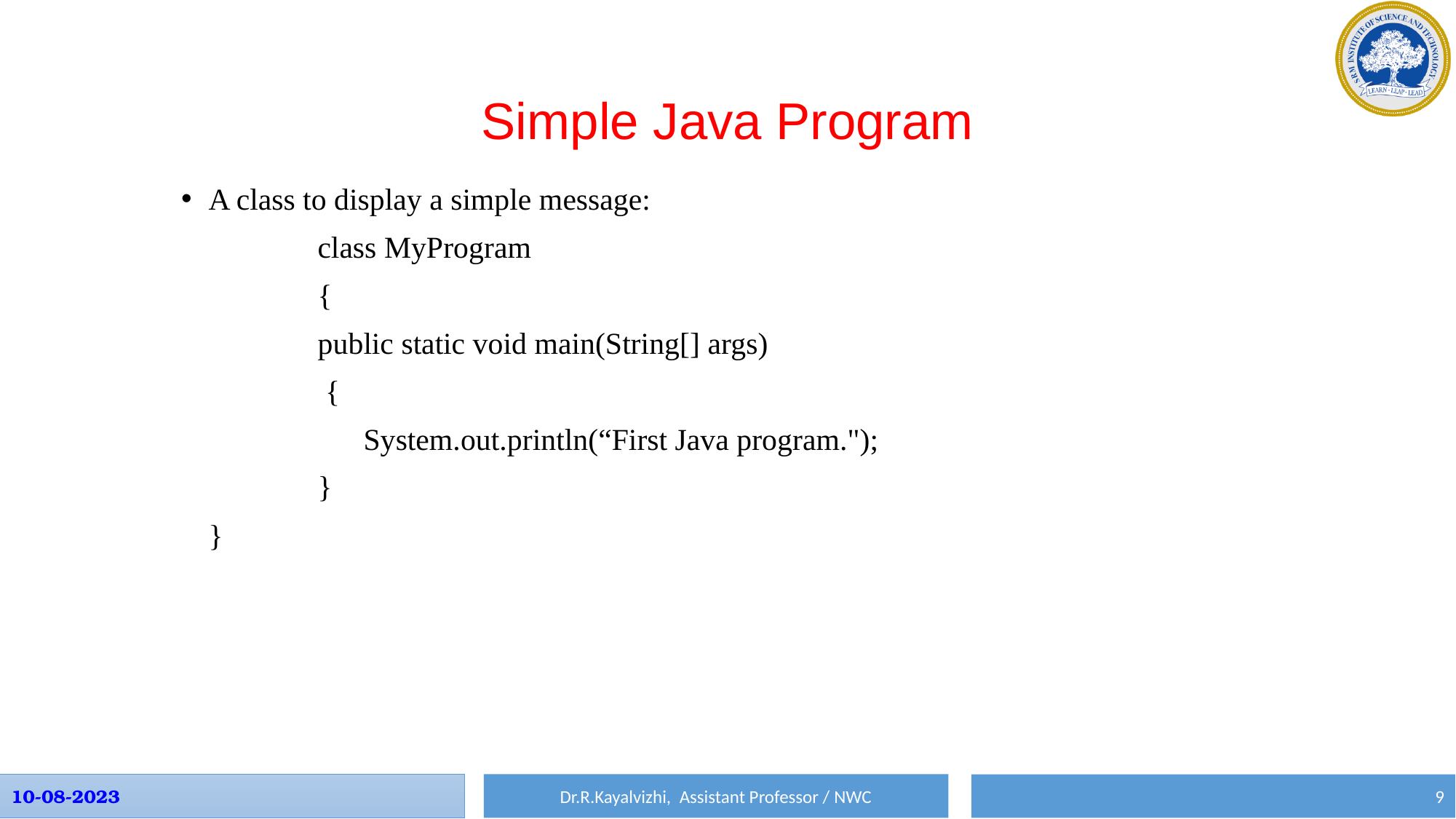

# Simple Java Program
A class to display a simple message:
		class MyProgram
		{
		public static void main(String[] args)
		 {
		      System.out.println(“First Java program.");
		}
	}
Dr.R.Kayalvizhi,  Assistant Professor / NWC
10-08-2023
9